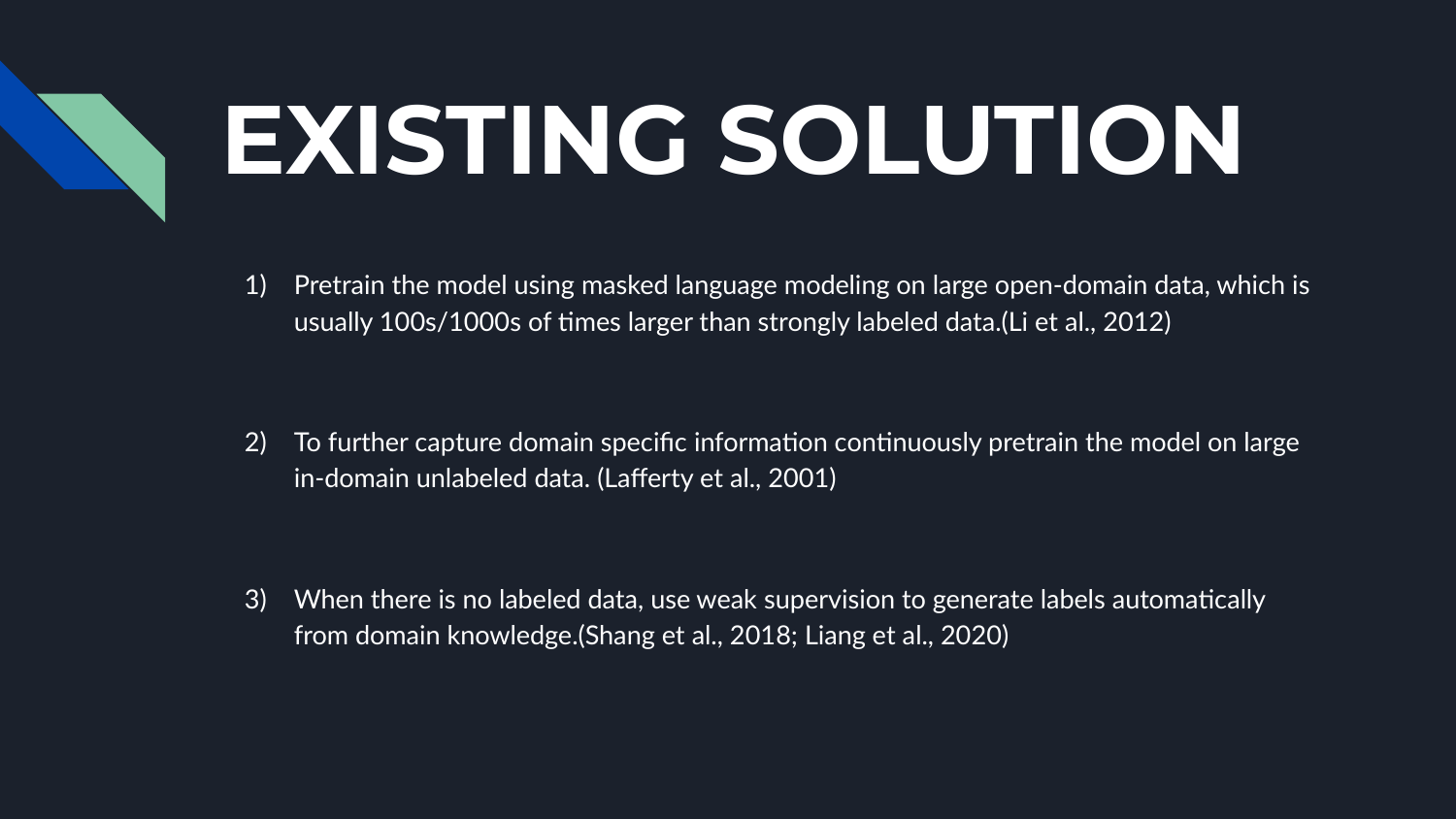

# EXISTING SOLUTION
Pretrain the model using masked language modeling on large open-domain data, which is usually 100s/1000s of times larger than strongly labeled data.(Li et al., 2012)

To further capture domain specific information continuously pretrain the model on large in-domain unlabeled data. (Lafferty et al., 2001)

When there is no labeled data, use weak supervision to generate labels automatically from domain knowledge.(Shang et al., 2018; Liang et al., 2020)